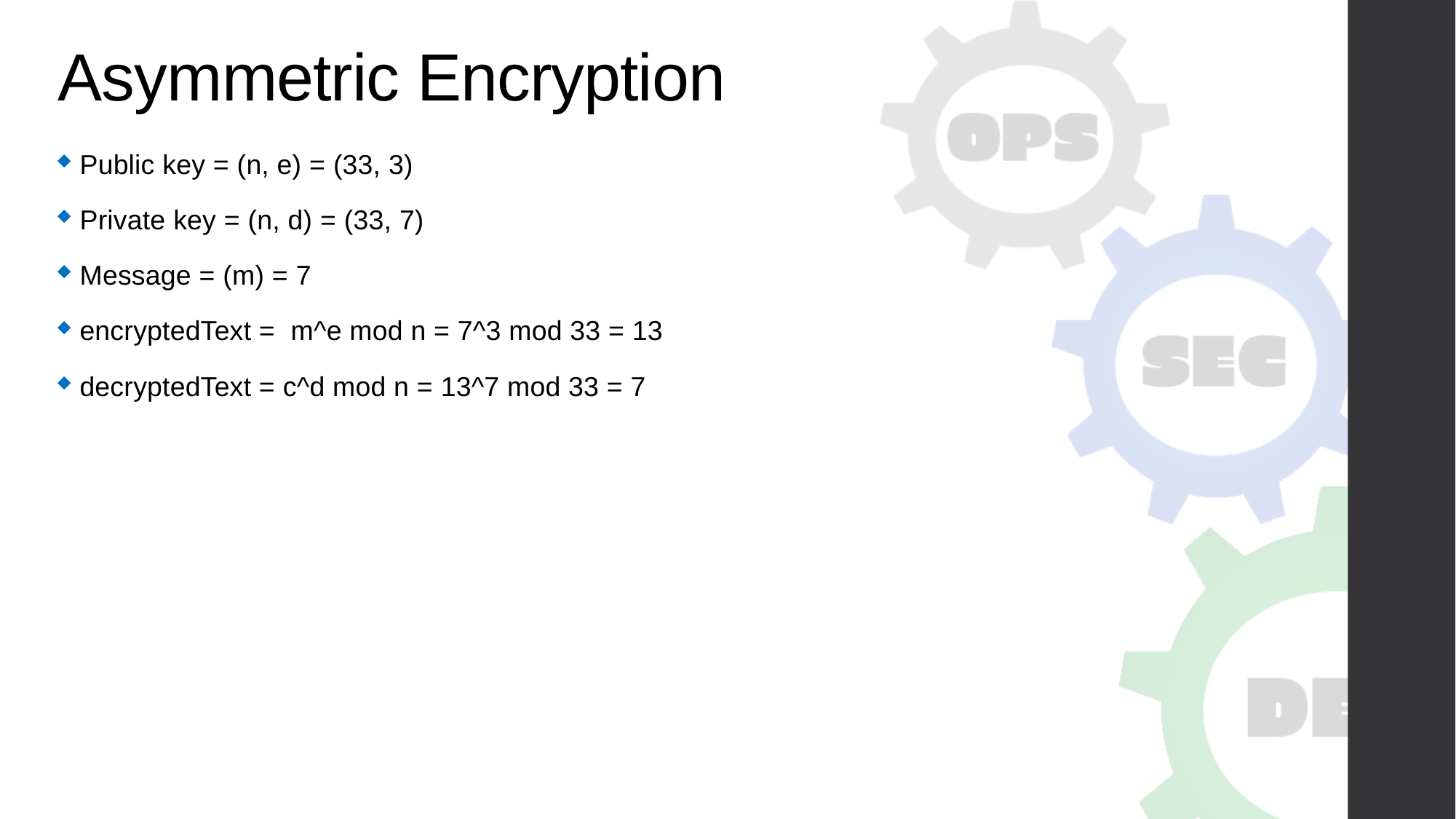

# Asymmetric Encryption
Public key = (n, e) = (33, 3)
Private key = (n, d) = (33, 7)
Message = (m) = 7
encryptedText =  m^e mod n = 7^3 mod 33 = 13
decryptedText = c^d mod n = 13^7 mod 33 = 7